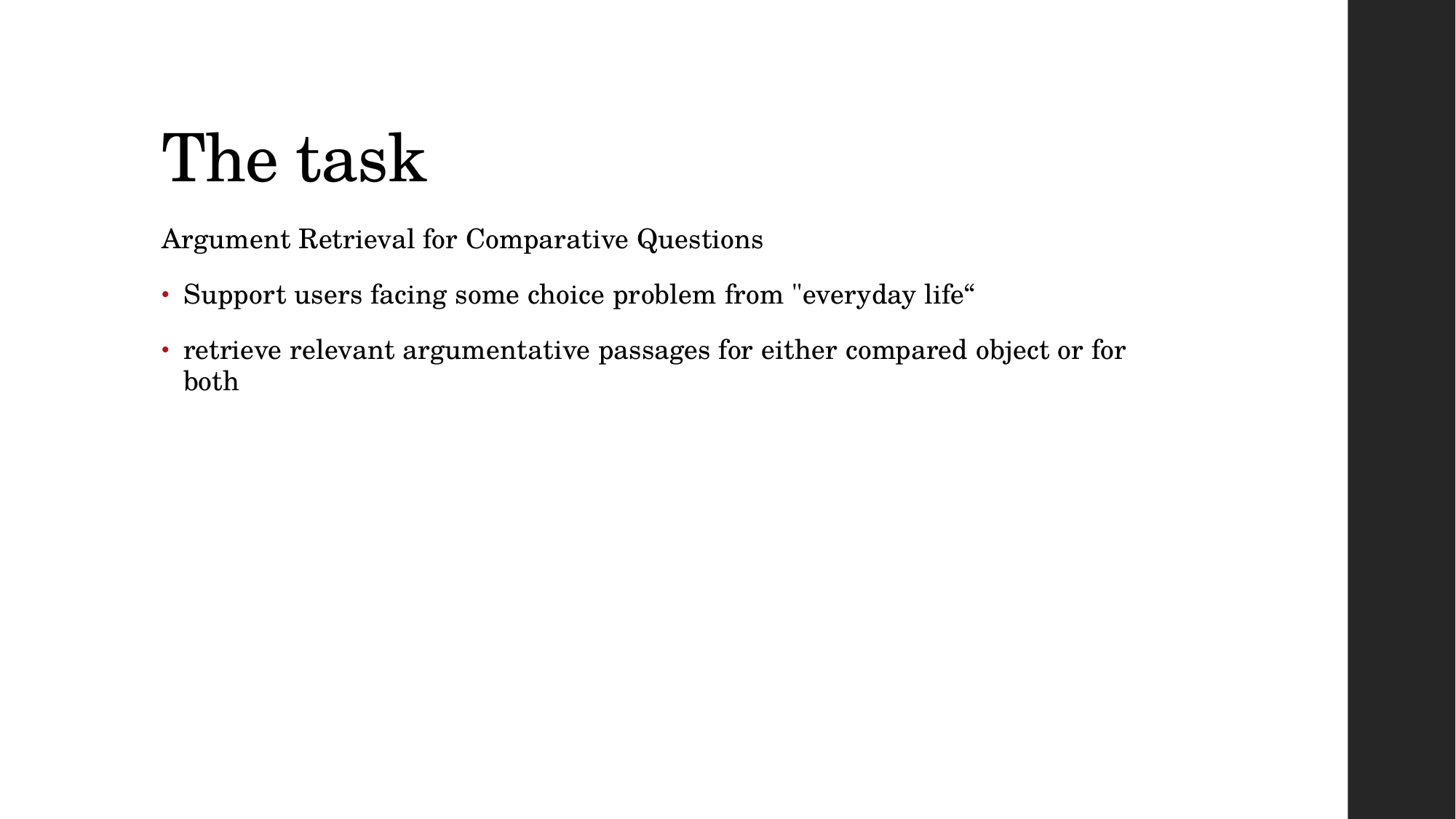

# The task
Argument Retrieval for Comparative Questions
Support users facing some choice problem from "everyday life“
retrieve relevant argumentative passages for either compared object or for both